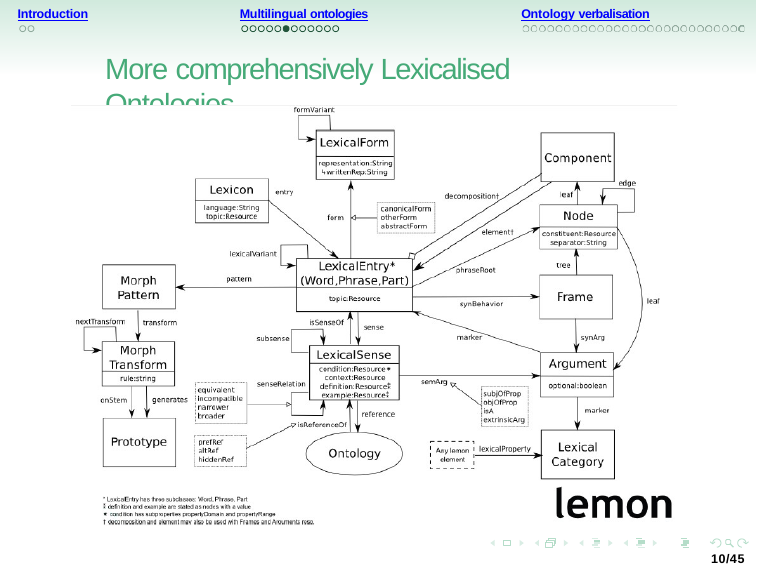

Introduction
Multilingual ontologies
Ontology verbalisation

More comprehensively Lexicalised  Ontologies

10/45